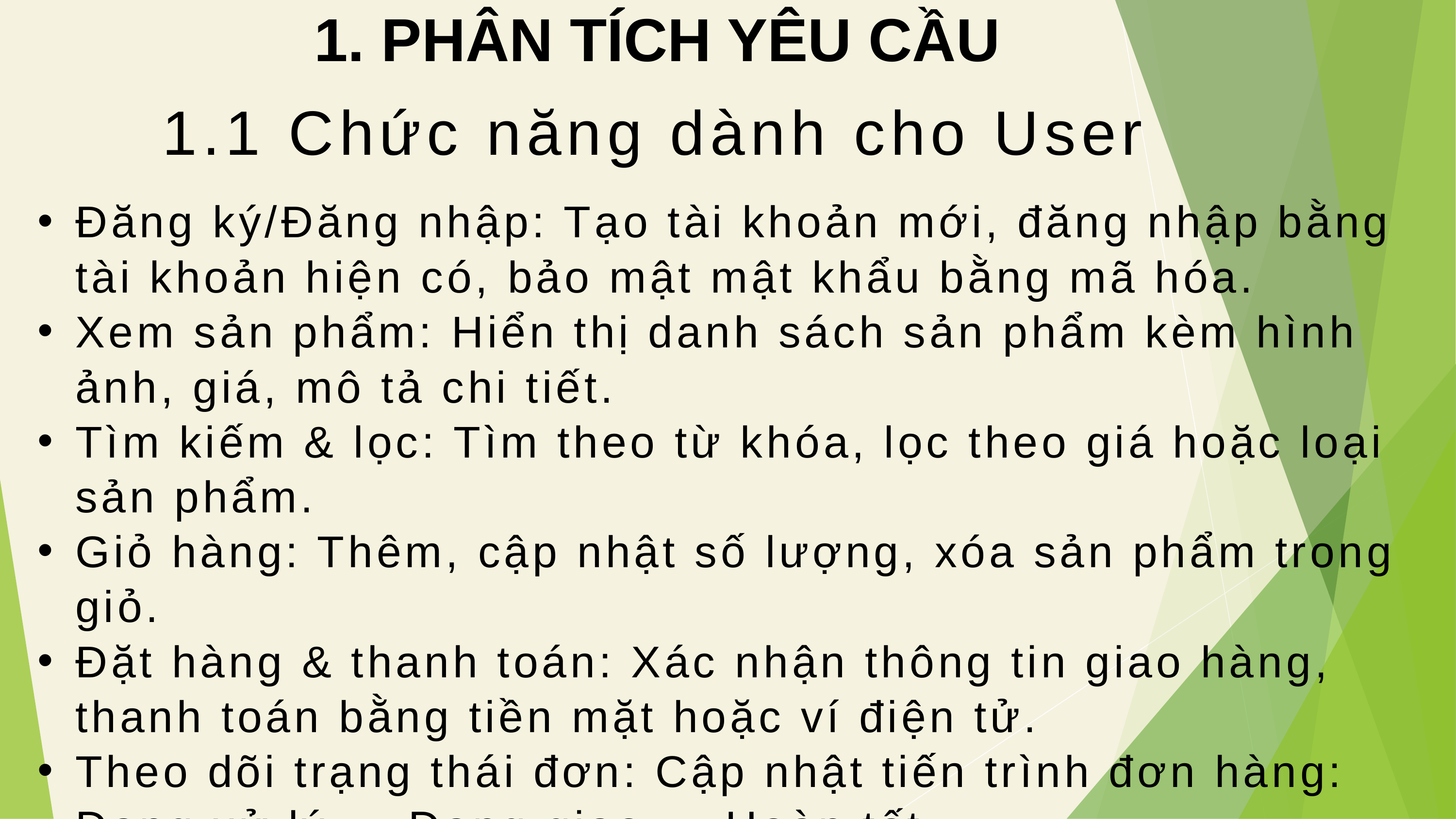

1. PHÂN TÍCH YÊU CẦU

 1.1 Chức năng dành cho User
Đăng ký/Đăng nhập: Tạo tài khoản mới, đăng nhập bằng tài khoản hiện có, bảo mật mật khẩu bằng mã hóa.
Xem sản phẩm: Hiển thị danh sách sản phẩm kèm hình ảnh, giá, mô tả chi tiết.
Tìm kiếm & lọc: Tìm theo từ khóa, lọc theo giá hoặc loại sản phẩm.
Giỏ hàng: Thêm, cập nhật số lượng, xóa sản phẩm trong giỏ.
Đặt hàng & thanh toán: Xác nhận thông tin giao hàng, thanh toán bằng tiền mặt hoặc ví điện tử.
Theo dõi trạng thái đơn: Cập nhật tiến trình đơn hàng: Đang xử lý → Đang giao → Hoàn tất.